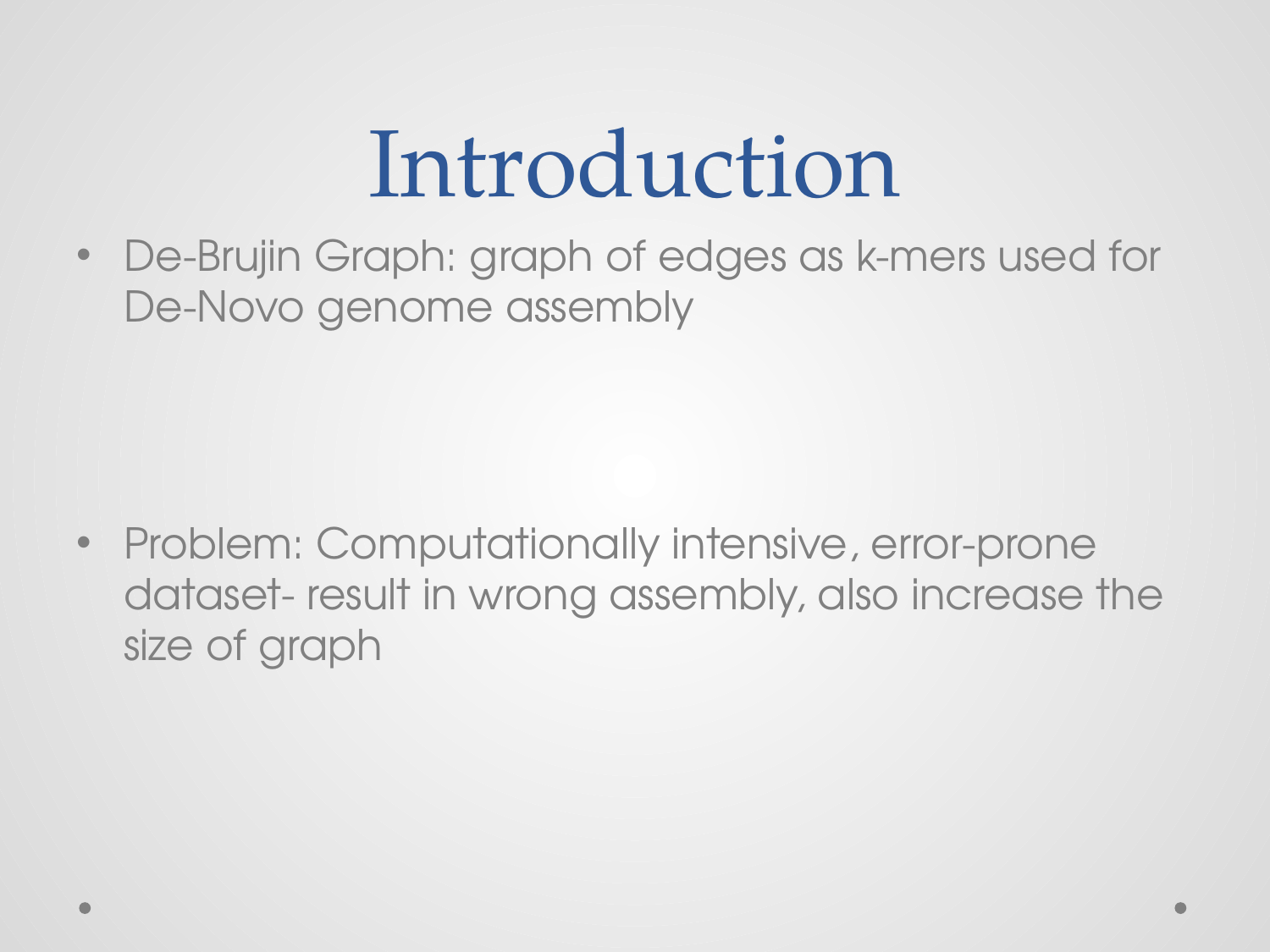

# Introduction
De-Brujin Graph: graph of edges as k-mers used for De-Novo genome assembly

Problem: Computationally intensive, error-prone dataset- result in wrong assembly, also increase the size of graph